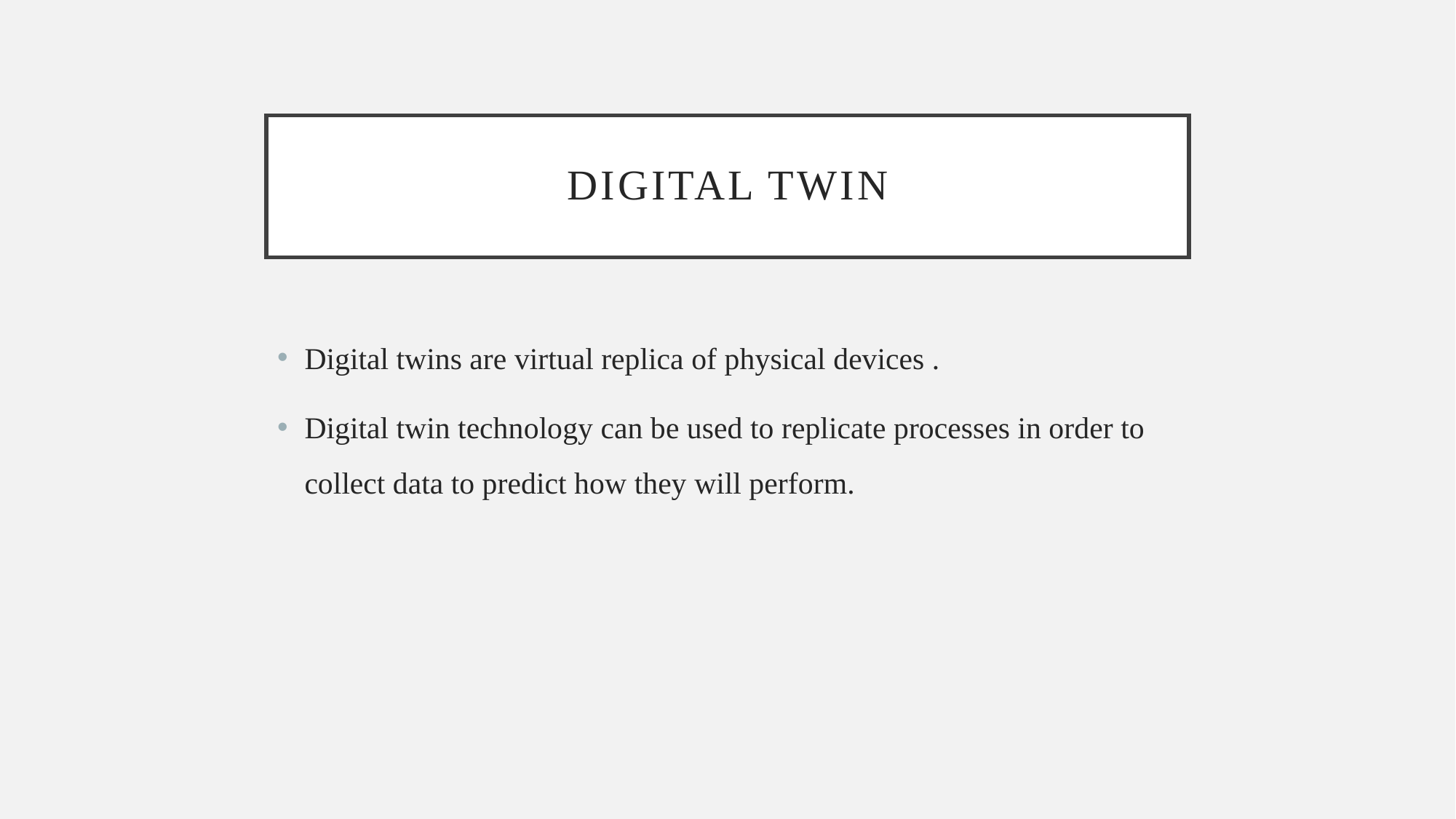

# DIGITAL TWIN
Digital twins are virtual replica of physical devices .
Digital twin technology can be used to replicate processes in order to collect data to predict how they will perform.